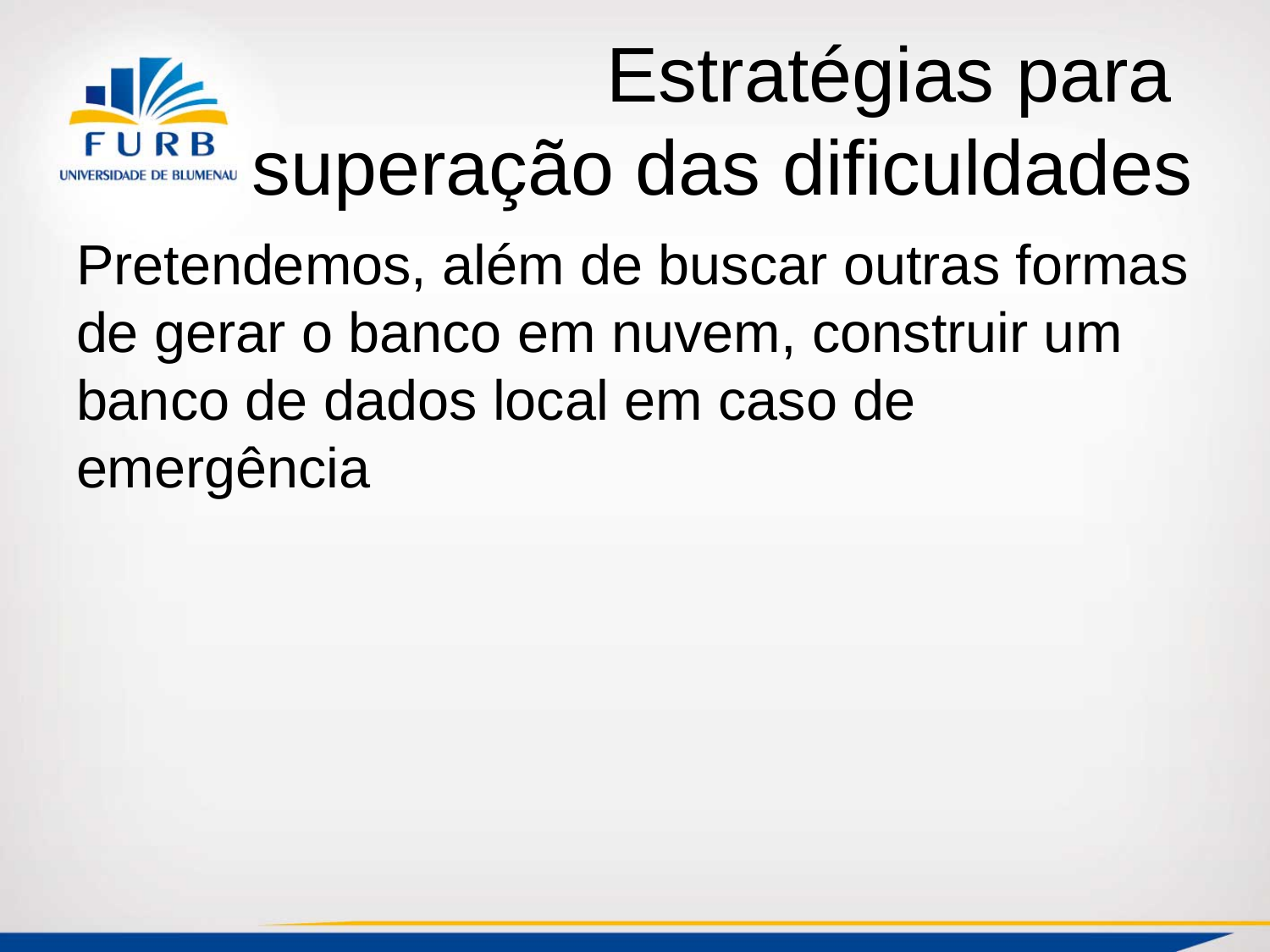

Estratégias para
superação das dificuldades
Pretendemos, além de buscar outras formas de gerar o banco em nuvem, construir um banco de dados local em caso de emergência